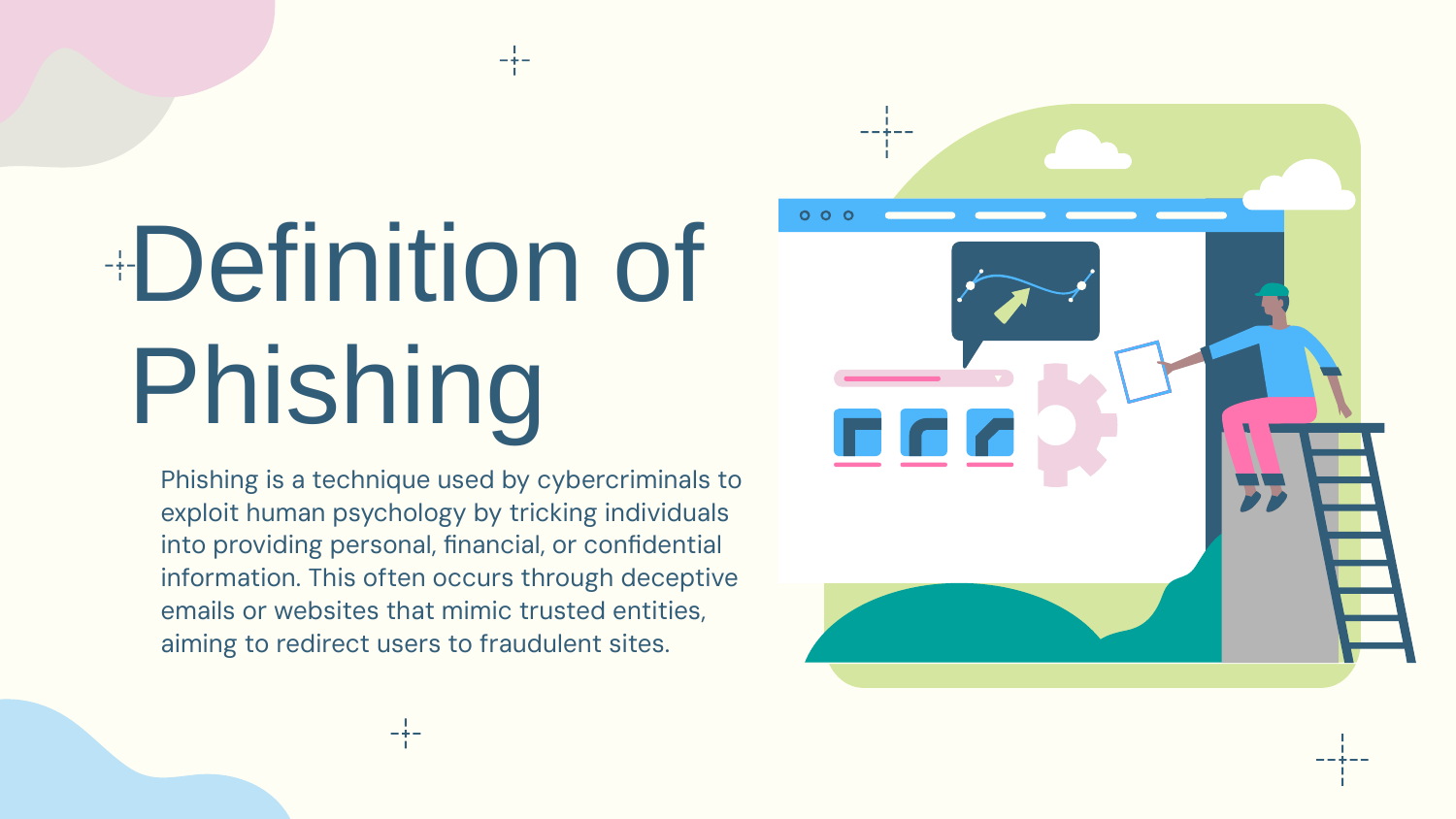

# Definition of Phishing
Phishing is a technique used by cybercriminals to exploit human psychology by tricking individuals into providing personal, financial, or confidential information. This often occurs through deceptive emails or websites that mimic trusted entities, aiming to redirect users to fraudulent sites.